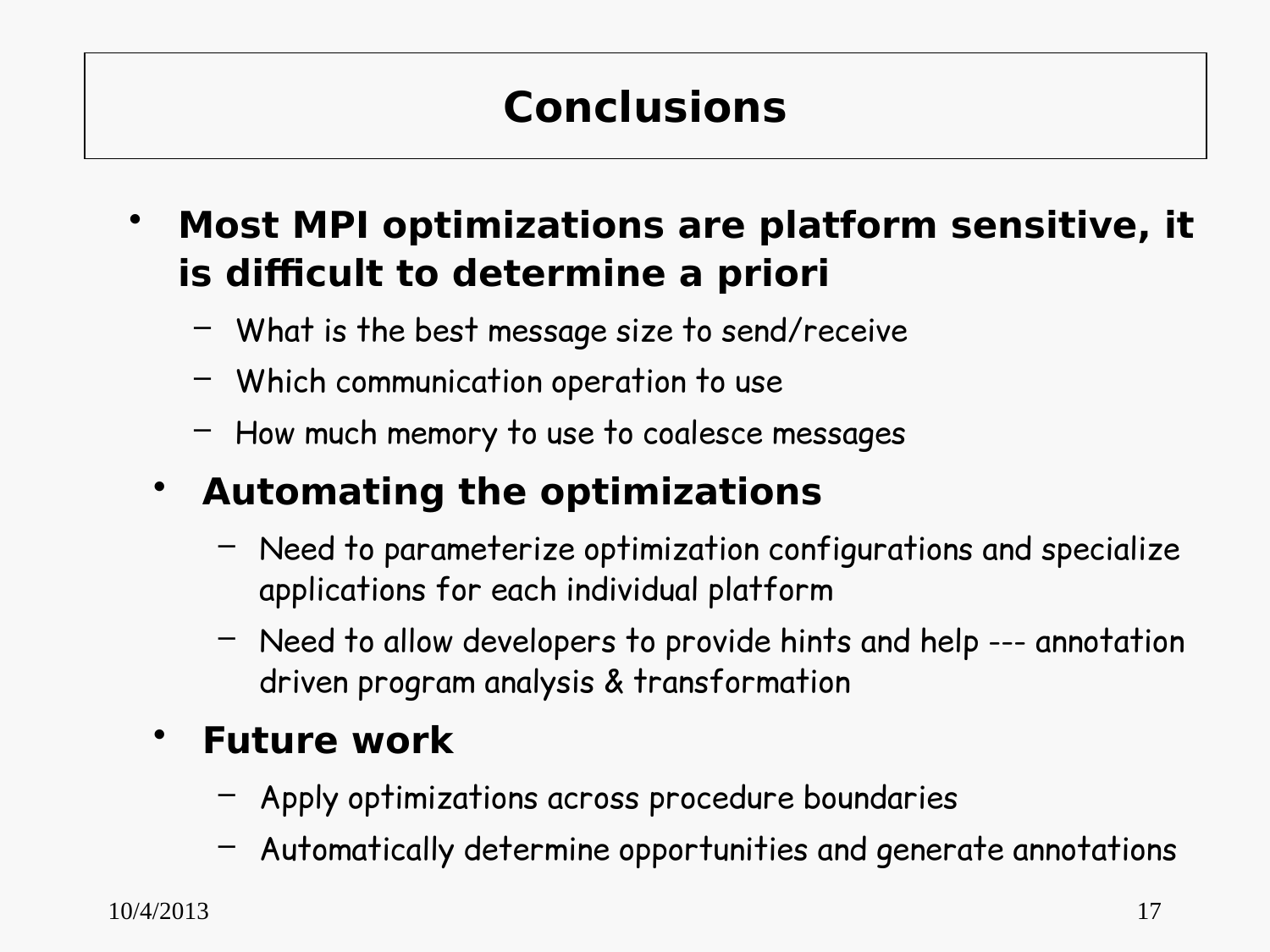

# Conclusions
Most MPI optimizations are platform sensitive, it is difficult to determine a priori
What is the best message size to send/receive
Which communication operation to use
How much memory to use to coalesce messages
Automating the optimizations
Need to parameterize optimization configurations and specialize applications for each individual platform
Need to allow developers to provide hints and help --- annotation driven program analysis & transformation
Future work
Apply optimizations across procedure boundaries
Automatically determine opportunities and generate annotations

10/4/2013
17